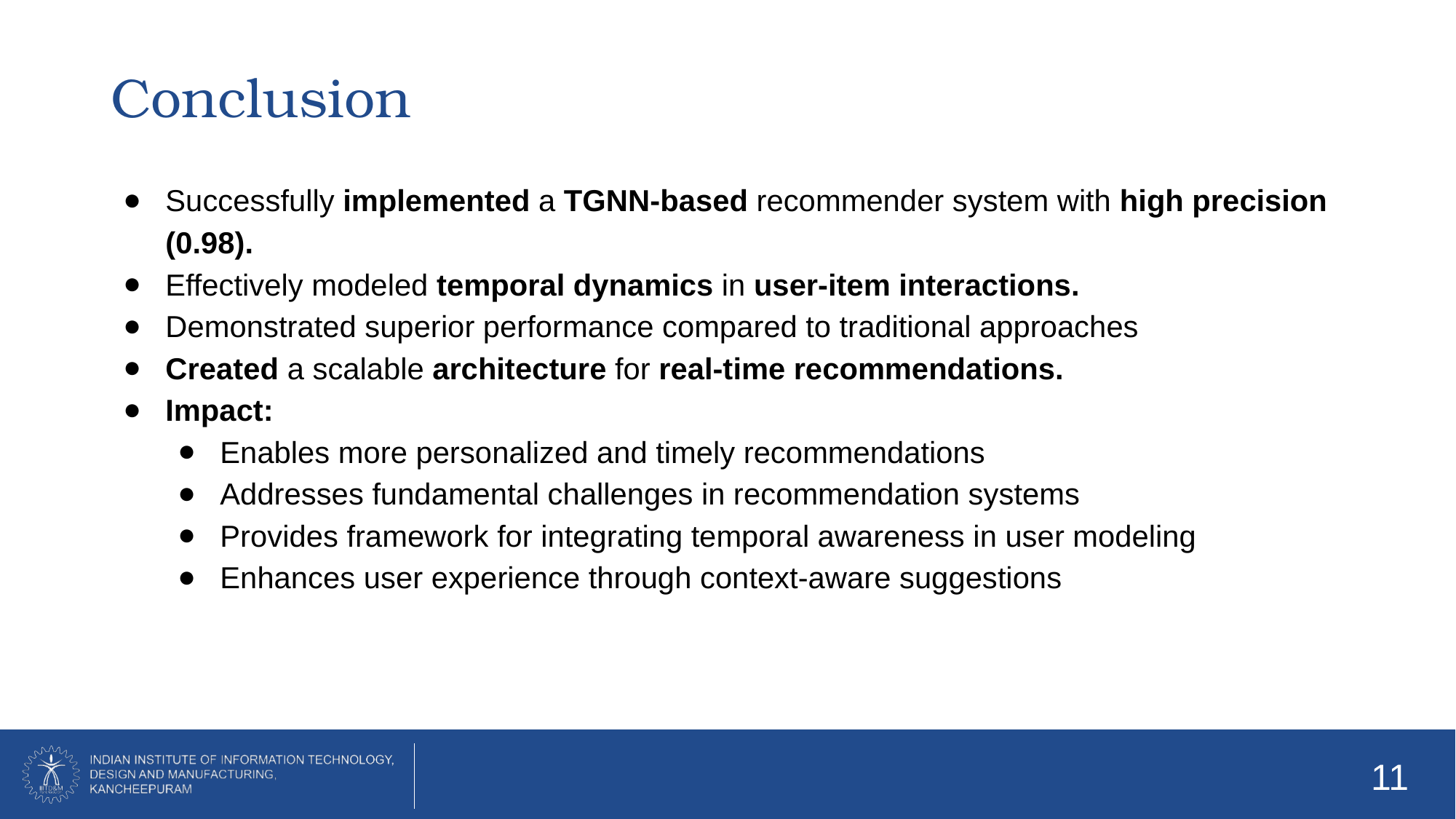

# Conclusion
Successfully implemented a TGNN-based recommender system with high precision (0.98).
Effectively modeled temporal dynamics in user-item interactions.
Demonstrated superior performance compared to traditional approaches
Created a scalable architecture for real-time recommendations.
Impact:
Enables more personalized and timely recommendations
Addresses fundamental challenges in recommendation systems
Provides framework for integrating temporal awareness in user modeling
Enhances user experience through context-aware suggestions

11